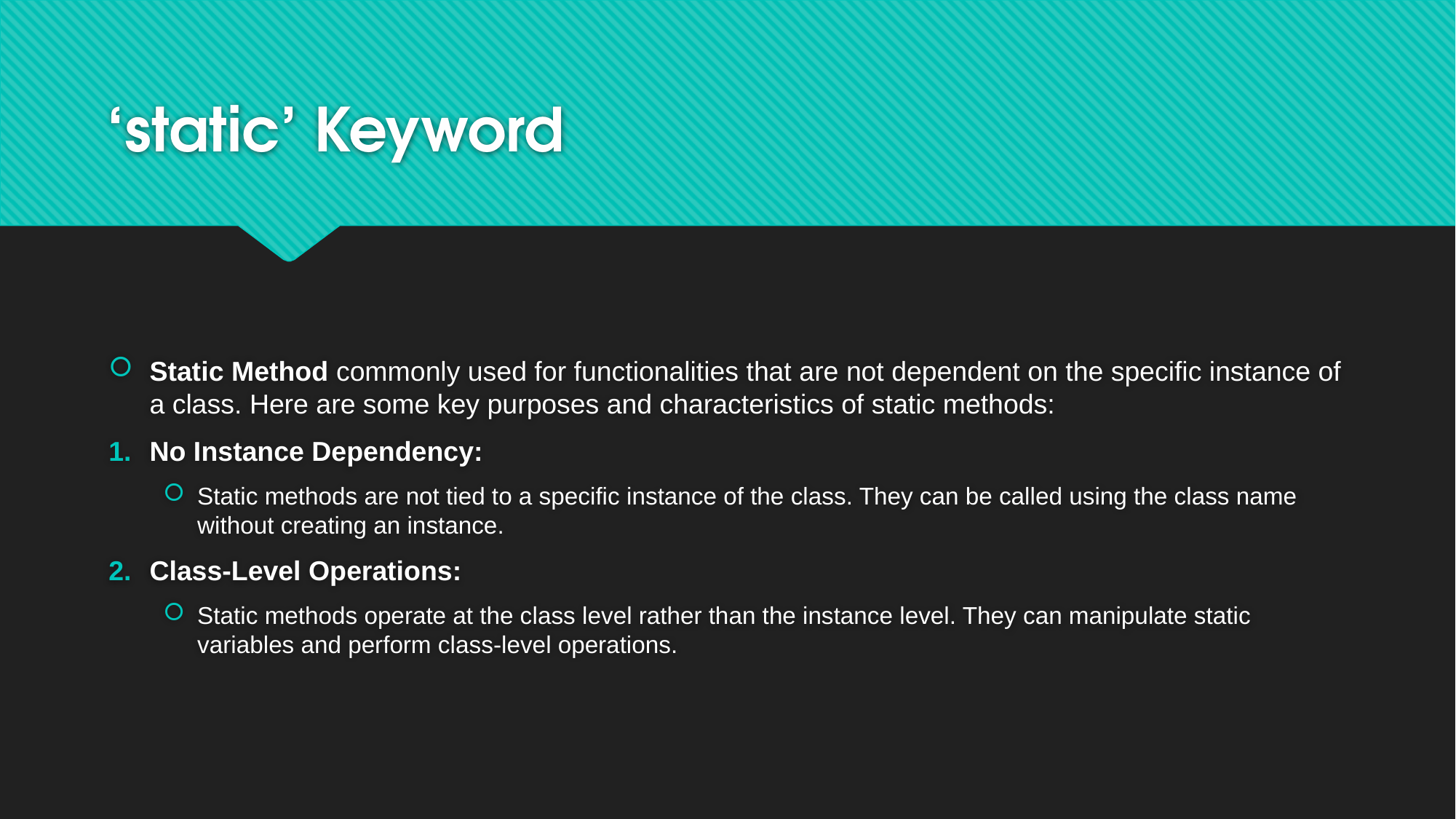

# ‘static’ Keyword

Static Method commonly used for functionalities that are not dependent on the specific instance of a class. Here are some key purposes and characteristics of static methods:
No Instance Dependency:
Static methods are not tied to a specific instance of the class. They can be called using the class name without creating an instance.
Class-Level Operations:
Static methods operate at the class level rather than the instance level. They can manipulate static variables and perform class-level operations.